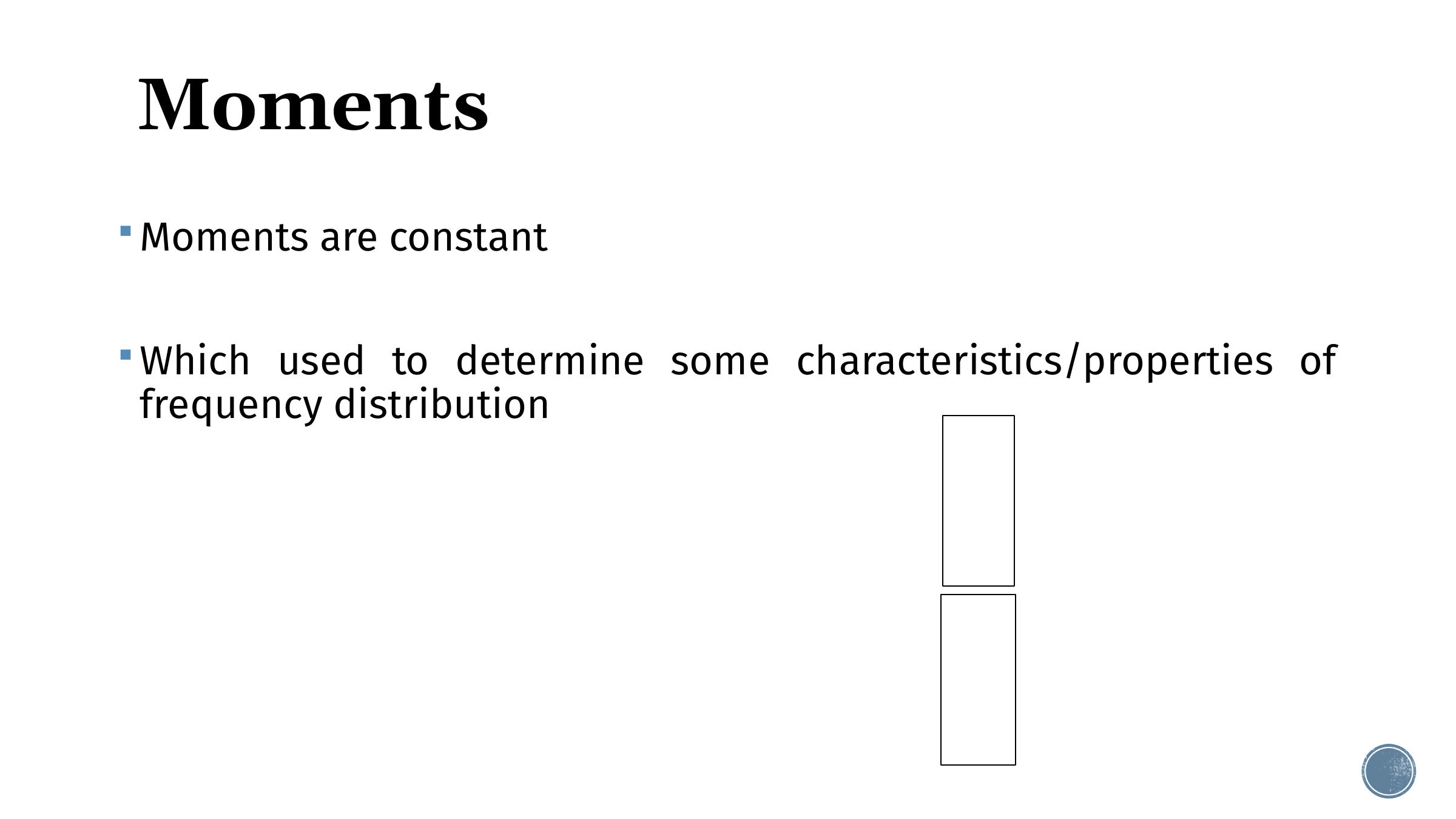

# Moments
Moments are constant

Which used to determine some characteristics/properties of frequency distribution